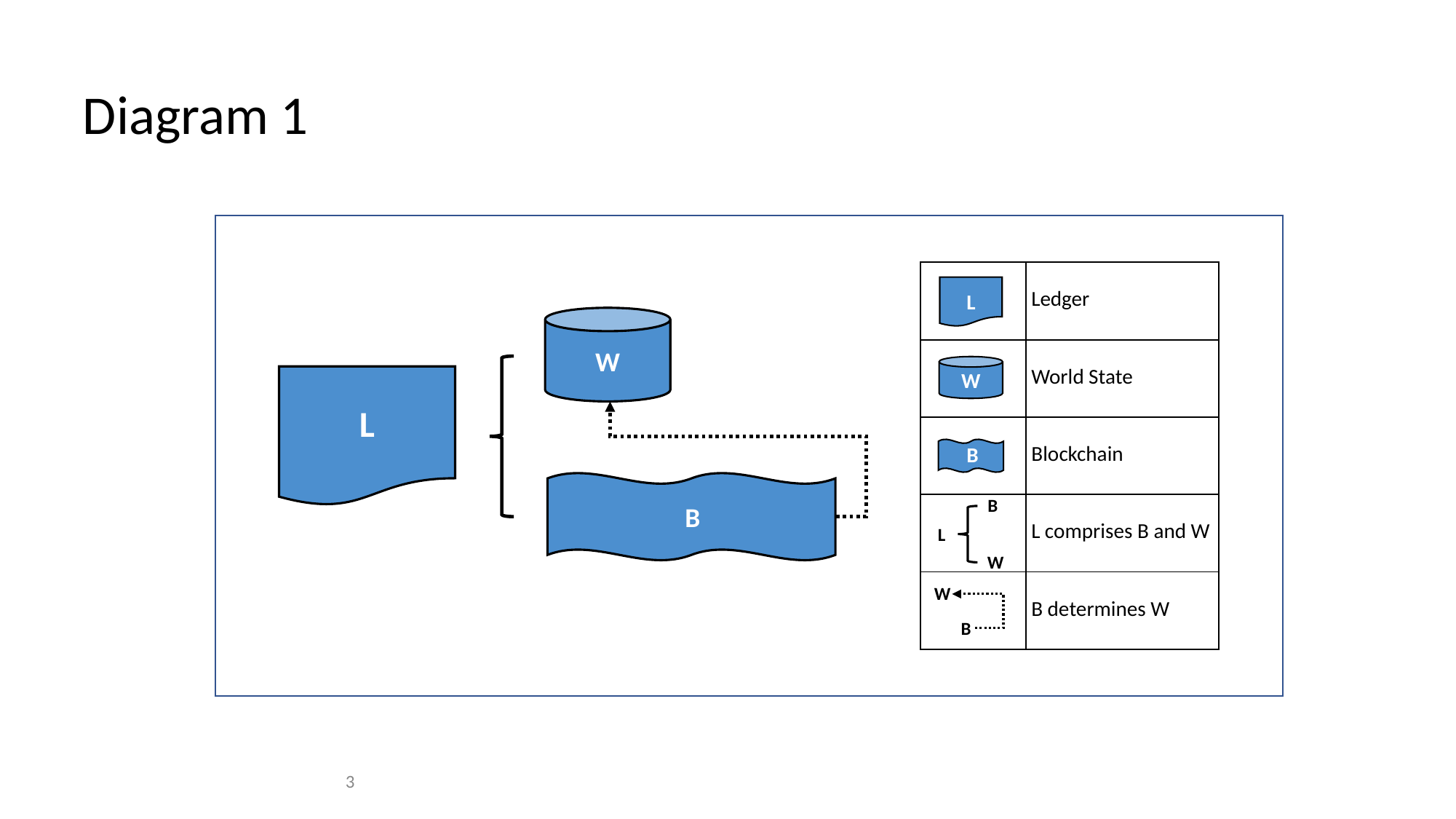

# Diagram 1

|  | Ledger |
| --- | --- |
|  | World State |
|  | Blockchain |
|  | L comprises B and W |
|  | B determines W |
L
W

W

L

B

B
B

L
W
W

B
3